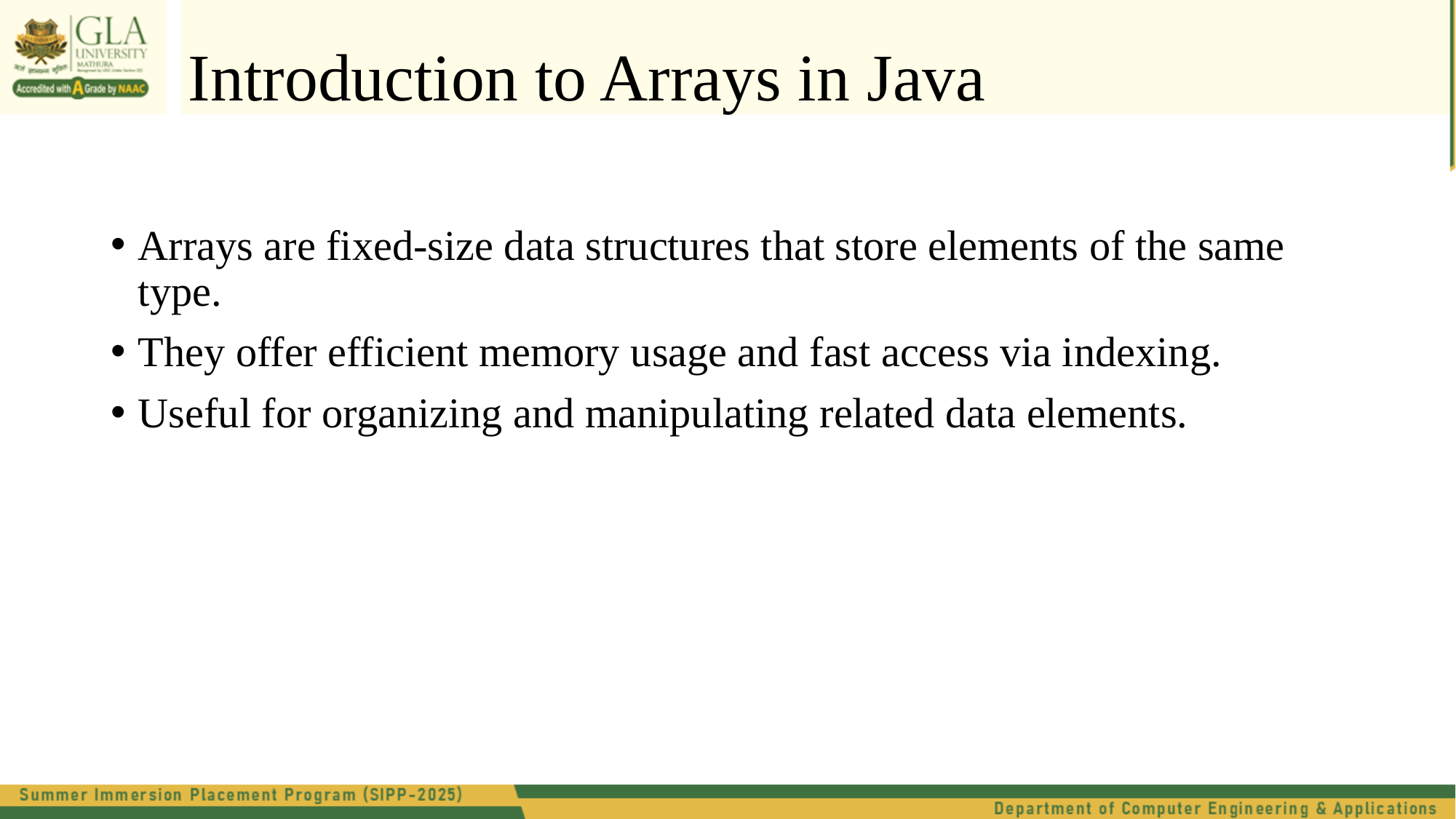

# Introduction to Arrays in Java
Arrays are fixed-size data structures that store elements of the same type.
They offer efficient memory usage and fast access via indexing.
Useful for organizing and manipulating related data elements.